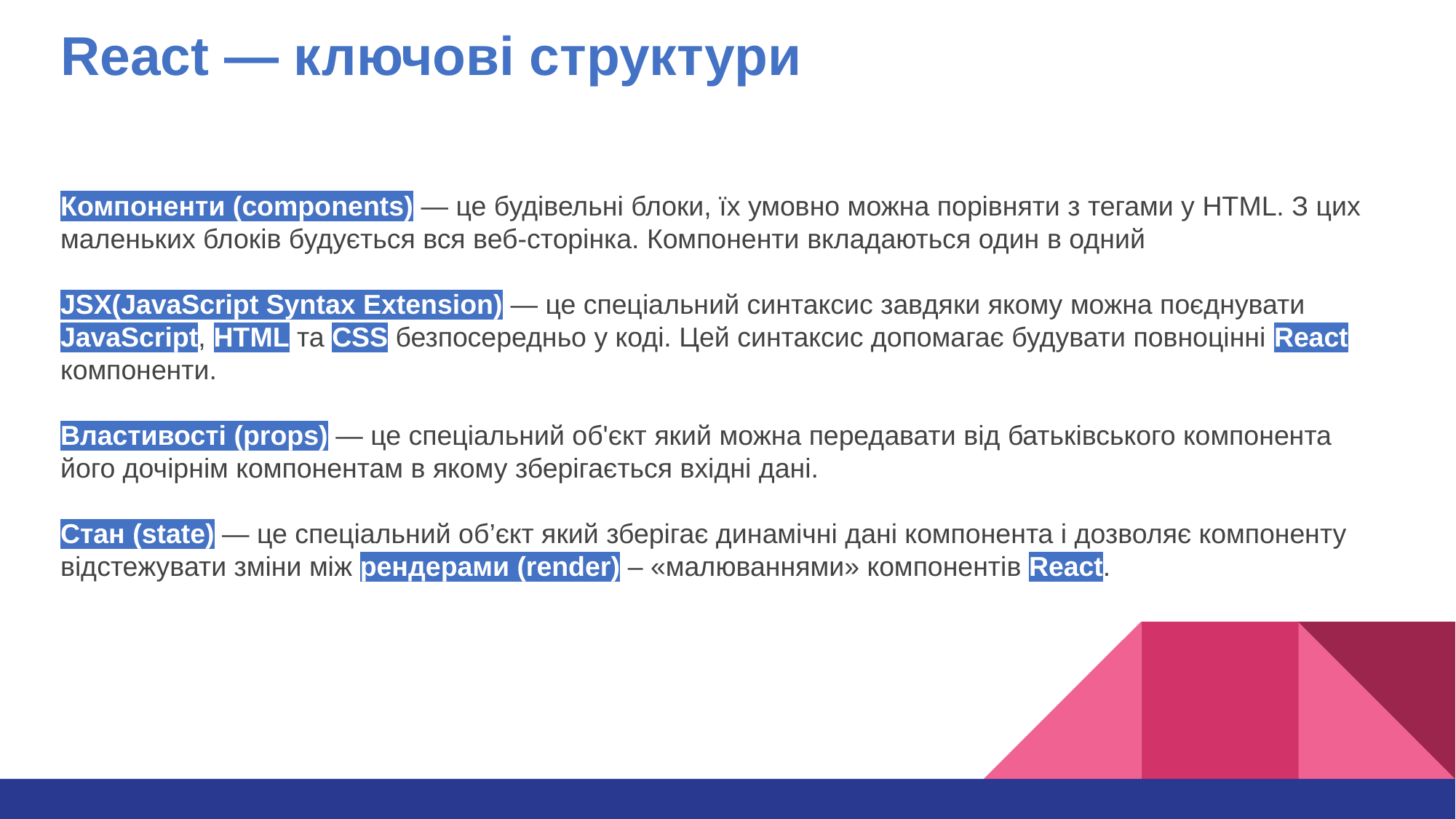

React — ключові структури
Компоненти (components) — це будівельні блоки, їх умовно можна порівняти з тегами у HTML. З цих маленьких блоків будується вся веб-сторінка. Компоненти вкладаються один в одний

JSX(JavaScript Syntax Extension) — це спеціальний синтаксис завдяки якому можна поєднувати JavaScript, HTML та CSS безпосередньо у коді. Цей синтаксис допомагає будувати повноцінні React компоненти.

Властивості (props) — це спеціальний об'єкт який можна передавати від батьківського компонента його дочірнім компонентам в якому зберігається вхідні дані.

Стан (state) — це спеціальний об’єкт який зберігає динамічні дані компонента і дозволяє компоненту відстежувати зміни між рендерами (render) – «малюваннями» компонентів React.